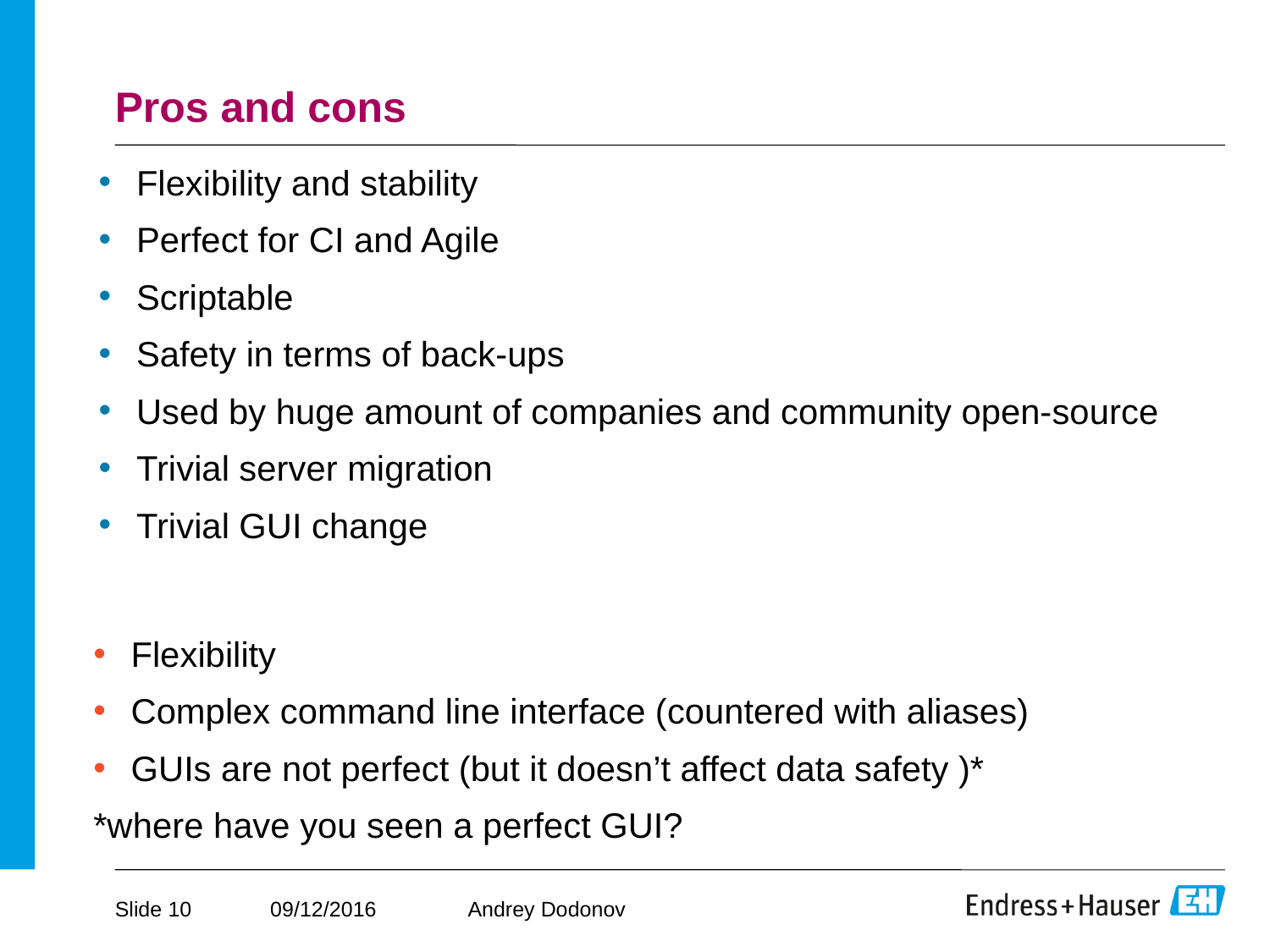

# Pros and cons
Flexibility and stability
Perfect for CI and Agile
Scriptable
Safety in terms of back-ups
Used by huge amount of companies and community open-source
Trivial server migration
Trivial GUI change

Flexibility
Complex command line interface (countered with aliases)
GUIs are not perfect (but it doesn’t affect data safety )*
*where have you seen a perfect GUI?
Slide 10
Andrey Dodonov